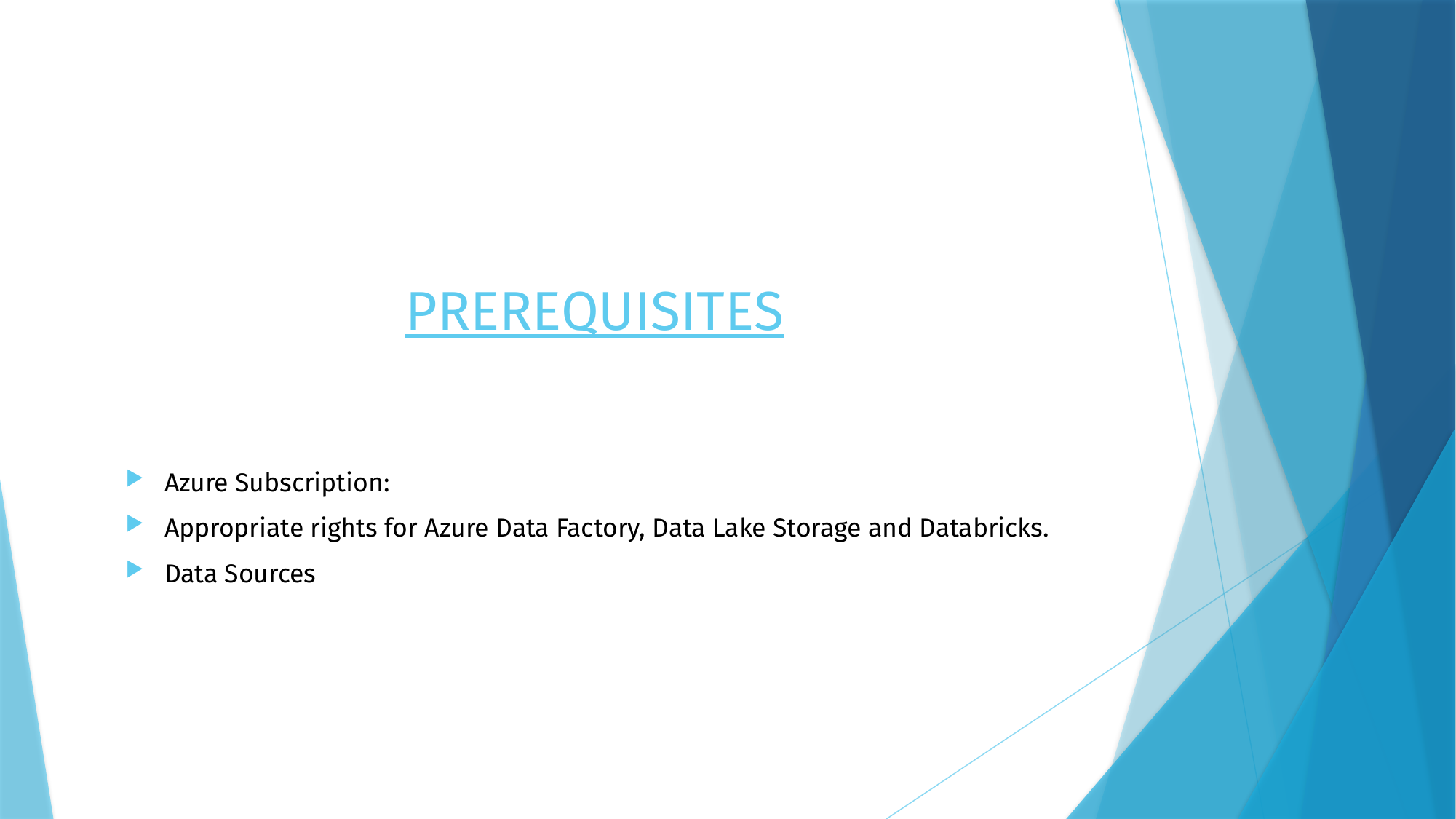

# PREREQUISITES
Azure Subscription:
Appropriate rights for Azure Data Factory, Data Lake Storage and Databricks.
Data Sources